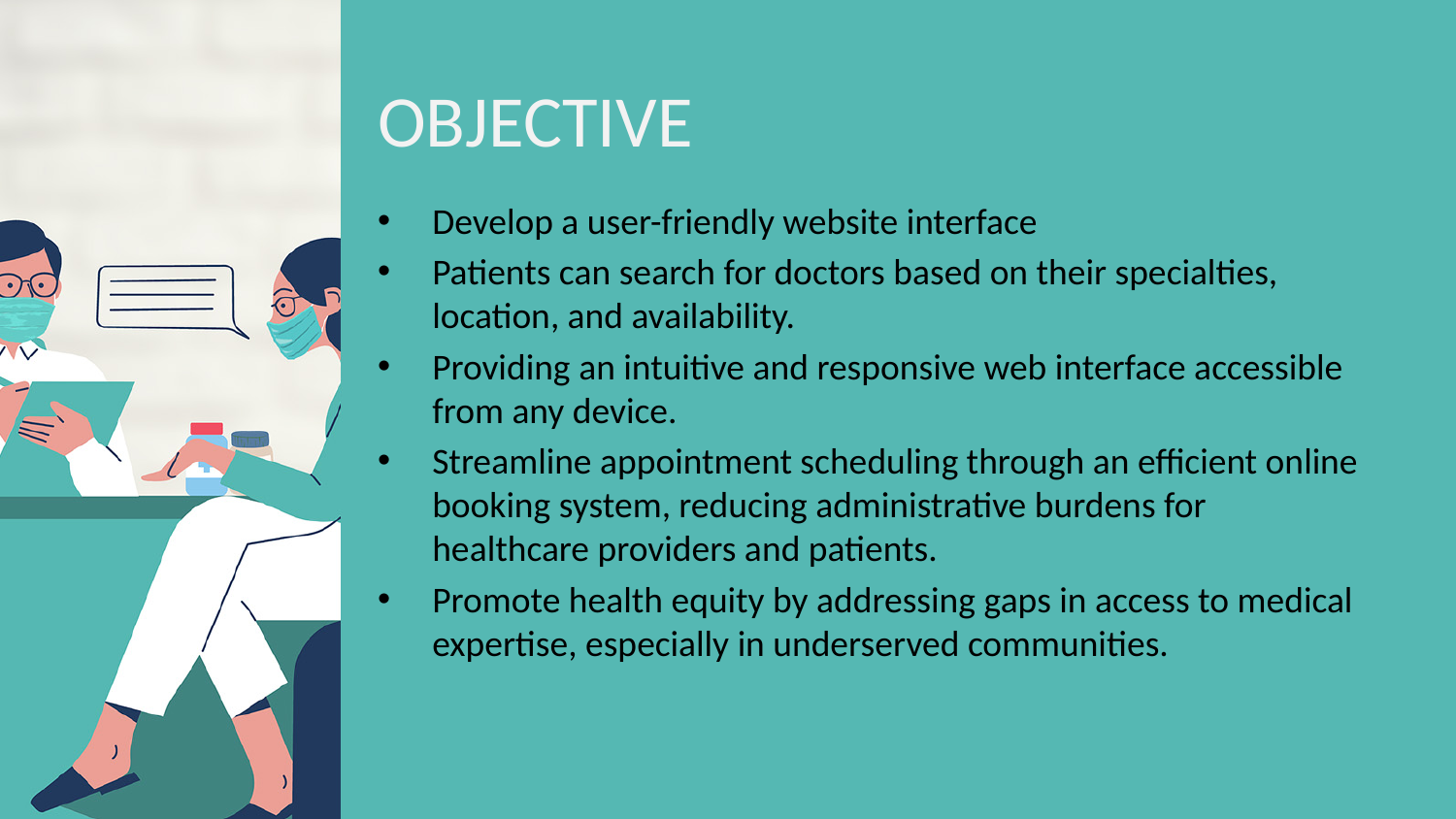

# OBJECTIVE
Develop a user-friendly website interface
Patients can search for doctors based on their specialties, location, and availability.
Providing an intuitive and responsive web interface accessible from any device.
Streamline appointment scheduling through an efficient online booking system, reducing administrative burdens for healthcare providers and patients.
Promote health equity by addressing gaps in access to medical expertise, especially in underserved communities.